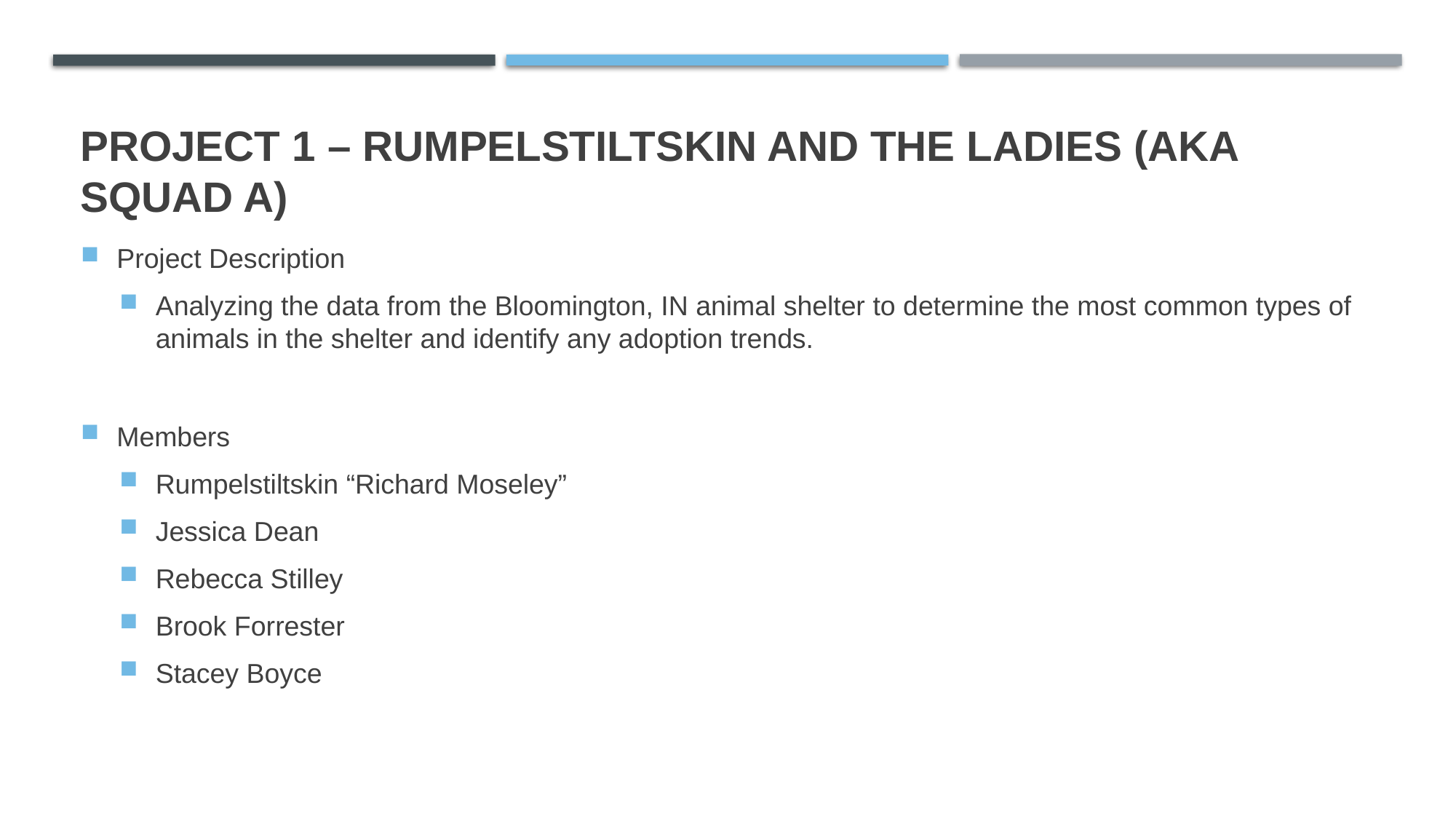

# Project 1 – Rumpelstiltskin and the ladies (AKA Squad A)
Project Description
Analyzing the data from the Bloomington, IN animal shelter to determine the most common types of animals in the shelter and identify any adoption trends.

Members
Rumpelstiltskin “Richard Moseley”
Jessica Dean
Rebecca Stilley
Brook Forrester
Stacey Boyce